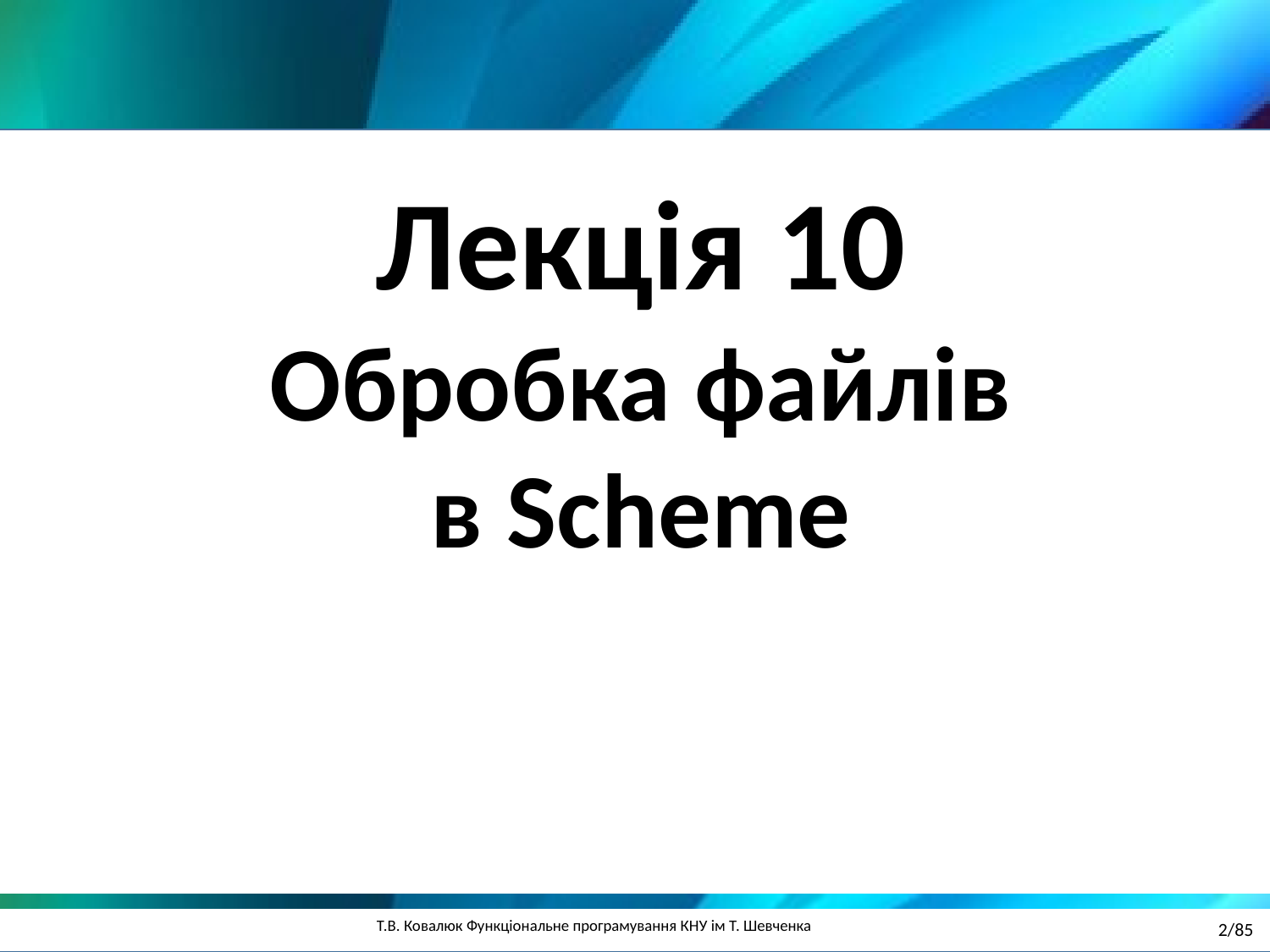

Лекція 10
Обробка файлів
в Scheme

2